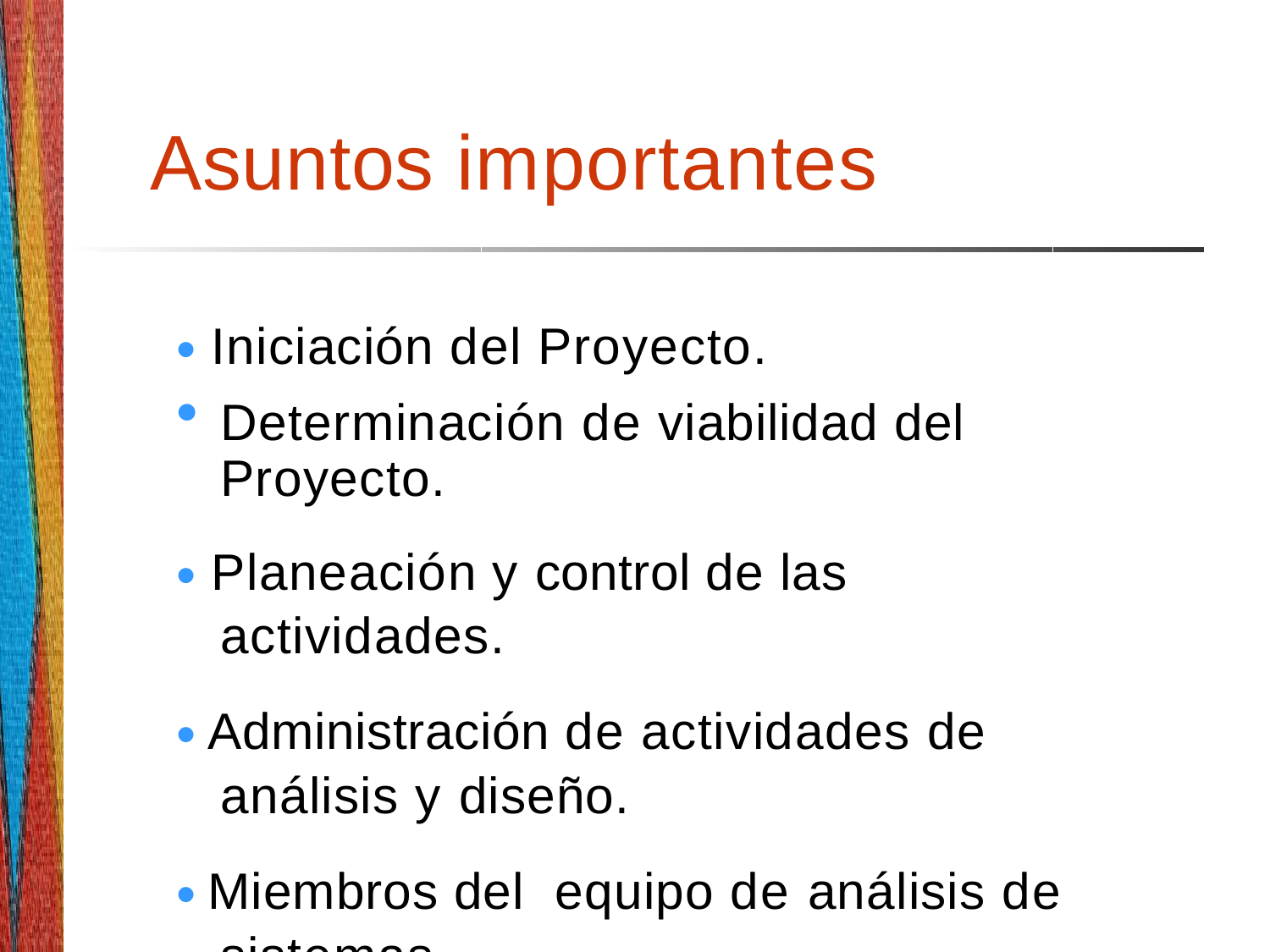

# Asuntos importantes
• Iniciación del Proyecto.
Determinación de viabilidad del  Proyecto.
• Planeación y control de las actividades.
• Administración de actividades de  análisis y diseño.
• Miembros del  equipo de análisis de sistemas.